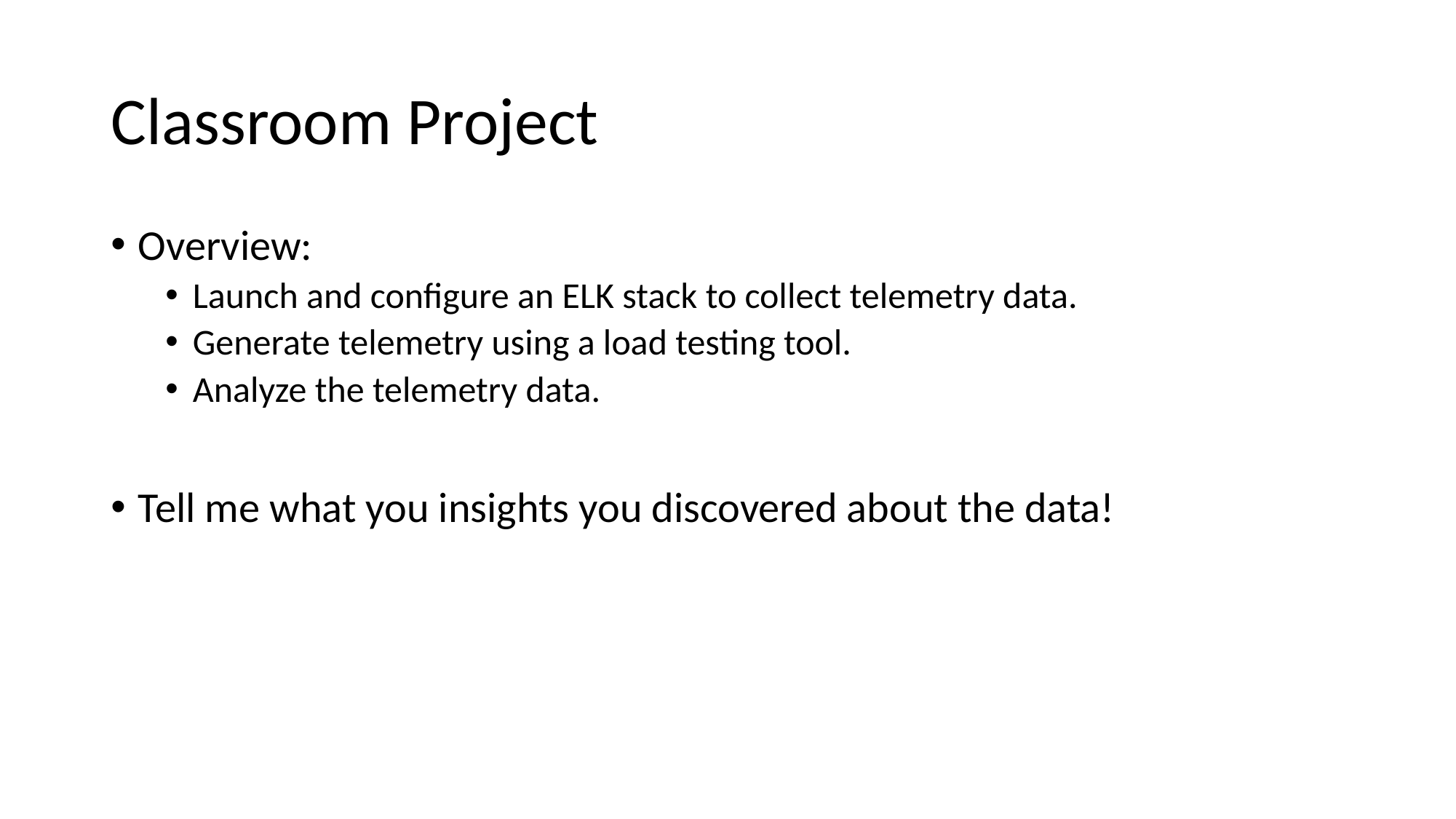

# Classroom Project
Overview:
Launch and configure an ELK stack to collect telemetry data.
Generate telemetry using a load testing tool.
Analyze the telemetry data.

Tell me what you insights you discovered about the data!